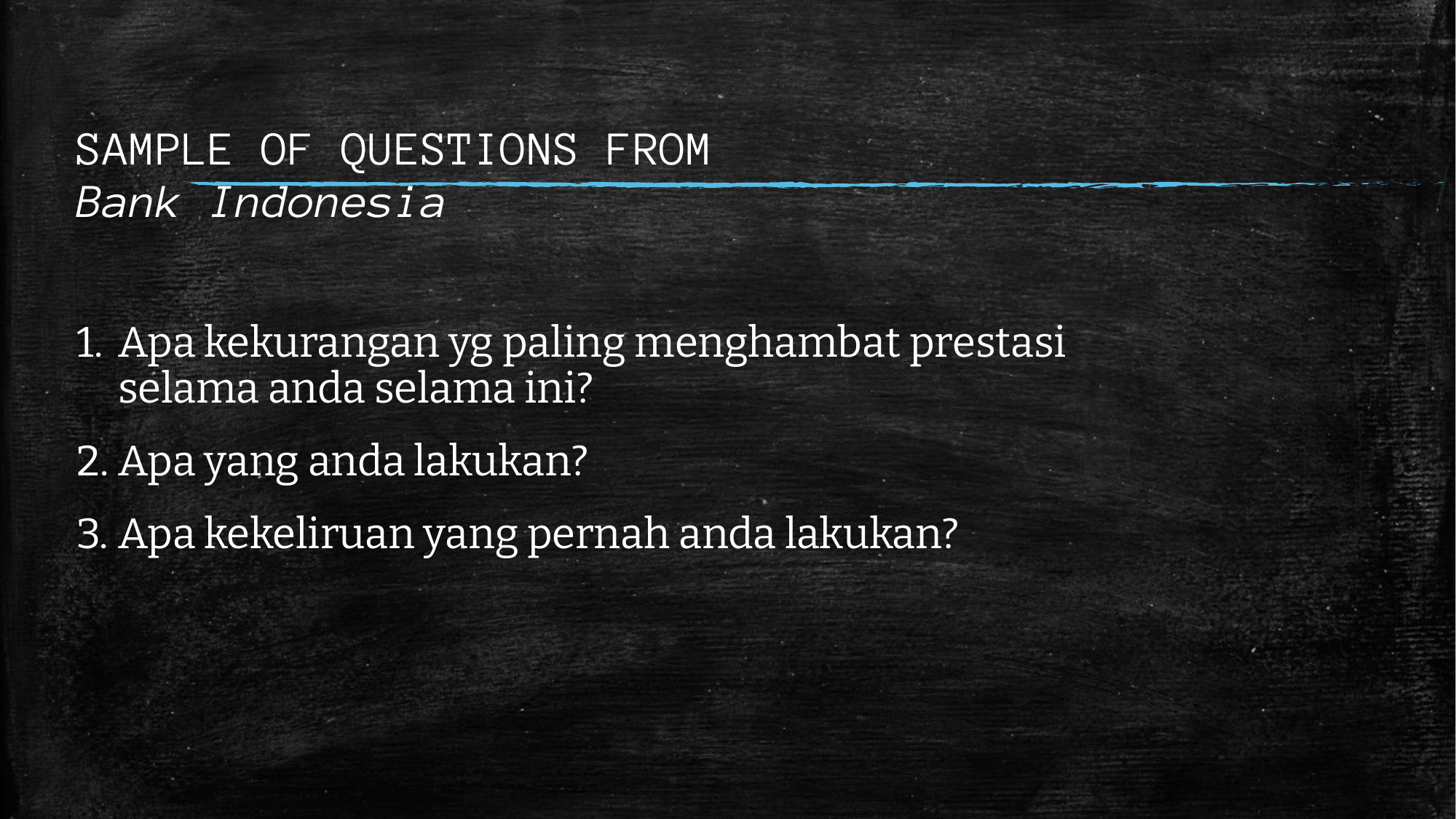

# SAMPLE OF QUESTIONS FROM Bank Indonesia
Apa kekurangan yg paling menghambat prestasi selama anda selama ini?
Apa yang anda lakukan?
Apa kekeliruan yang pernah anda lakukan?